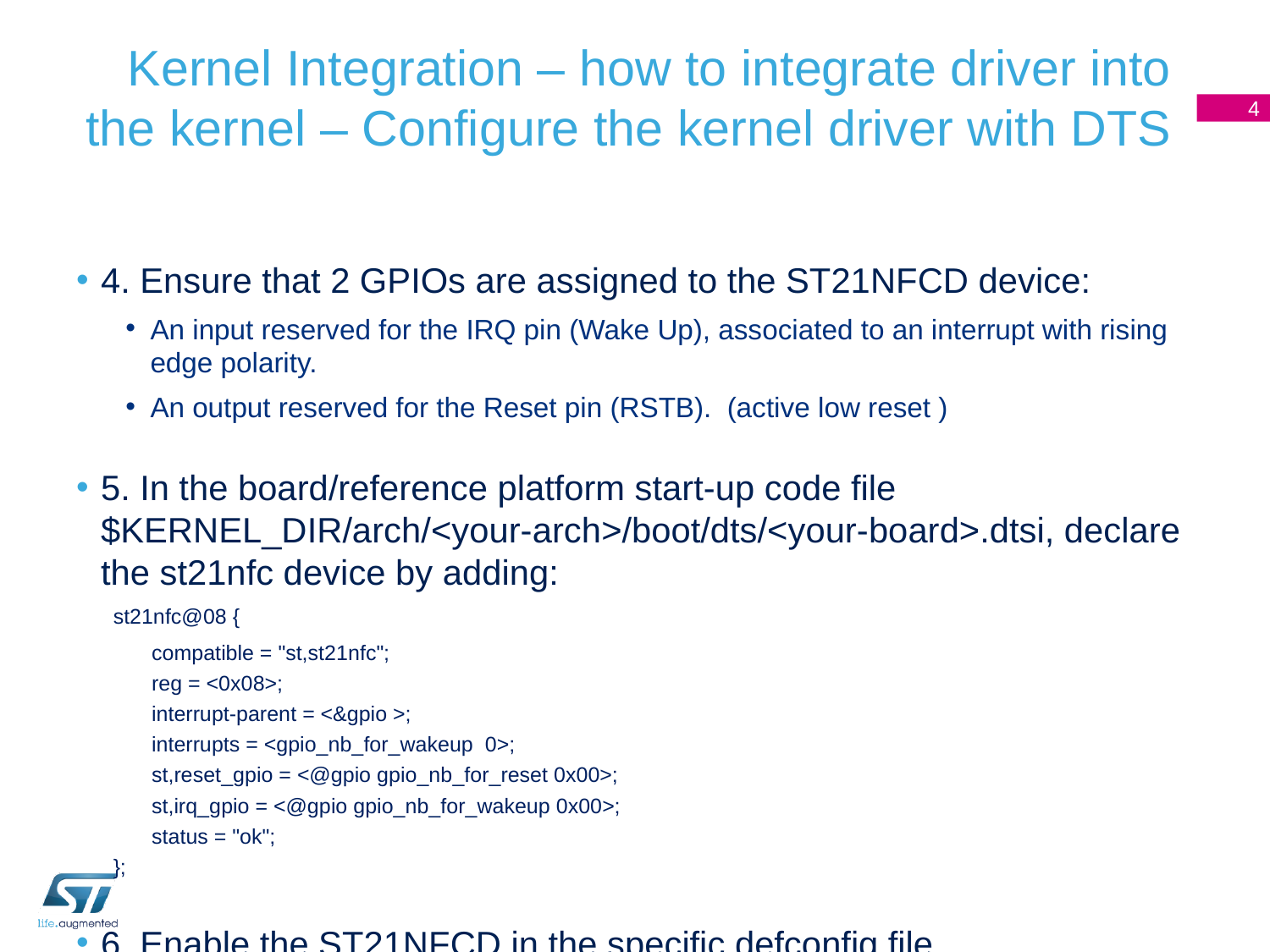

# Kernel Integration – how to integrate driver into the kernel – Configure the kernel driver with DTS
4
4. Ensure that 2 GPIOs are assigned to the ST21NFCD device:
An input reserved for the IRQ pin (Wake Up), associated to an interrupt with rising edge polarity.
An output reserved for the Reset pin (RSTB).  (active low reset )
5. In the board/reference platform start-up code file $KERNEL_DIR/arch/<your-arch>/boot/dts/<your-board>.dtsi, declare the st21nfc device by adding:
st21nfc@08 {
compatible = "st,st21nfc";
reg = <0x08>;
interrupt-parent = <&gpio >;
interrupts = <gpio_nb_for_wakeup  0>;
st,reset_gpio = <@gpio gpio_nb_for_reset 0x00>;
st,irq_gpio = <@gpio gpio_nb_for_wakeup 0x00>;
status = "ok";
};
6. Enable the ST21NFCD in the specific defconfig file ($KERNEL_DIR/arch/<your-arch>/configs/<your_config>_defconfig) by adding the following line:
CONFIG_NFC_ST21NFC=y